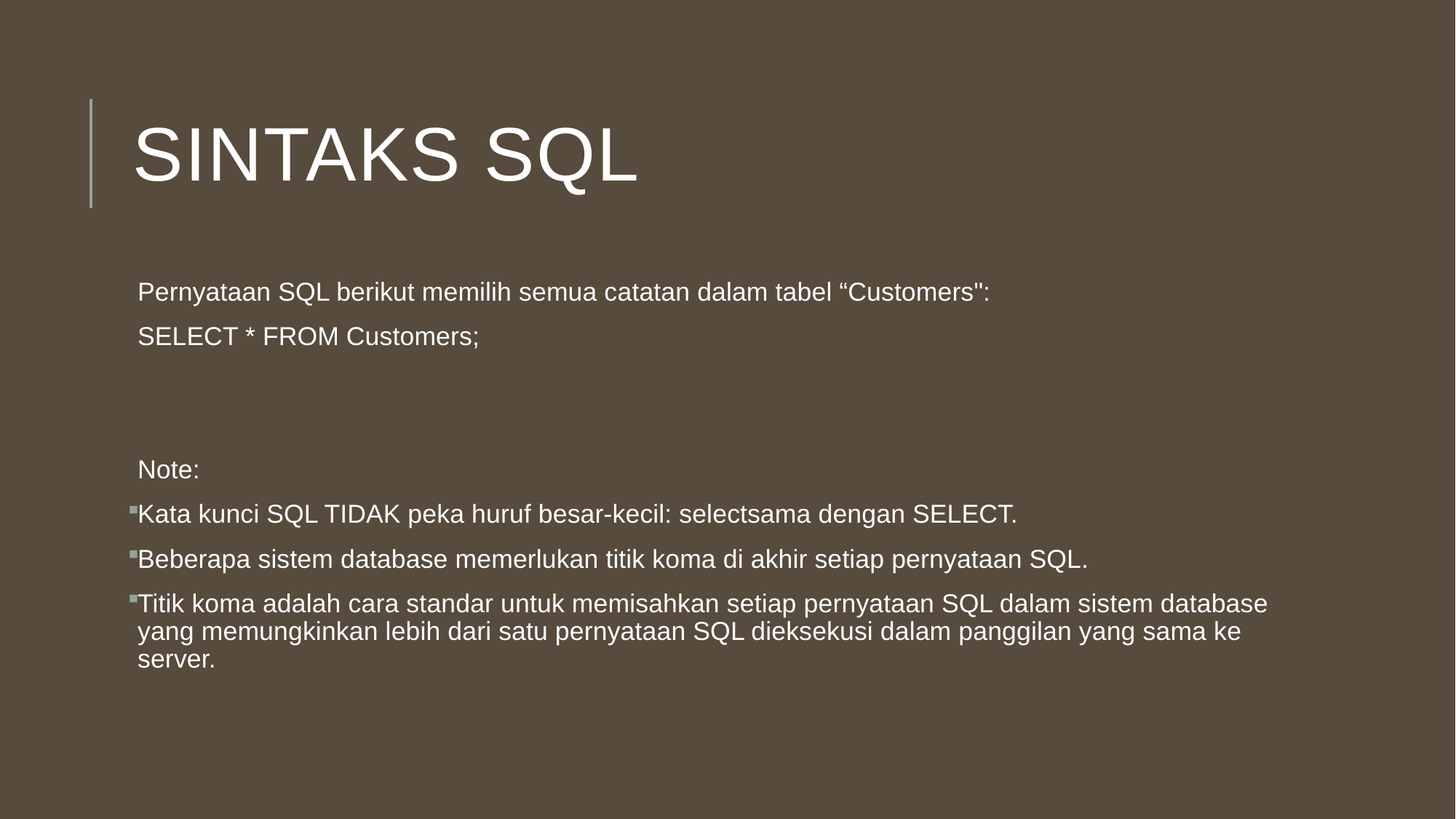

# Sintaks SQL
Pernyataan SQL berikut memilih semua catatan dalam tabel “Customers":
SELECT * FROM Customers;

Note:
Kata kunci SQL TIDAK peka huruf besar-kecil: selectsama dengan SELECT.
Beberapa sistem database memerlukan titik koma di akhir setiap pernyataan SQL.
Titik koma adalah cara standar untuk memisahkan setiap pernyataan SQL dalam sistem database yang memungkinkan lebih dari satu pernyataan SQL dieksekusi dalam panggilan yang sama ke server.